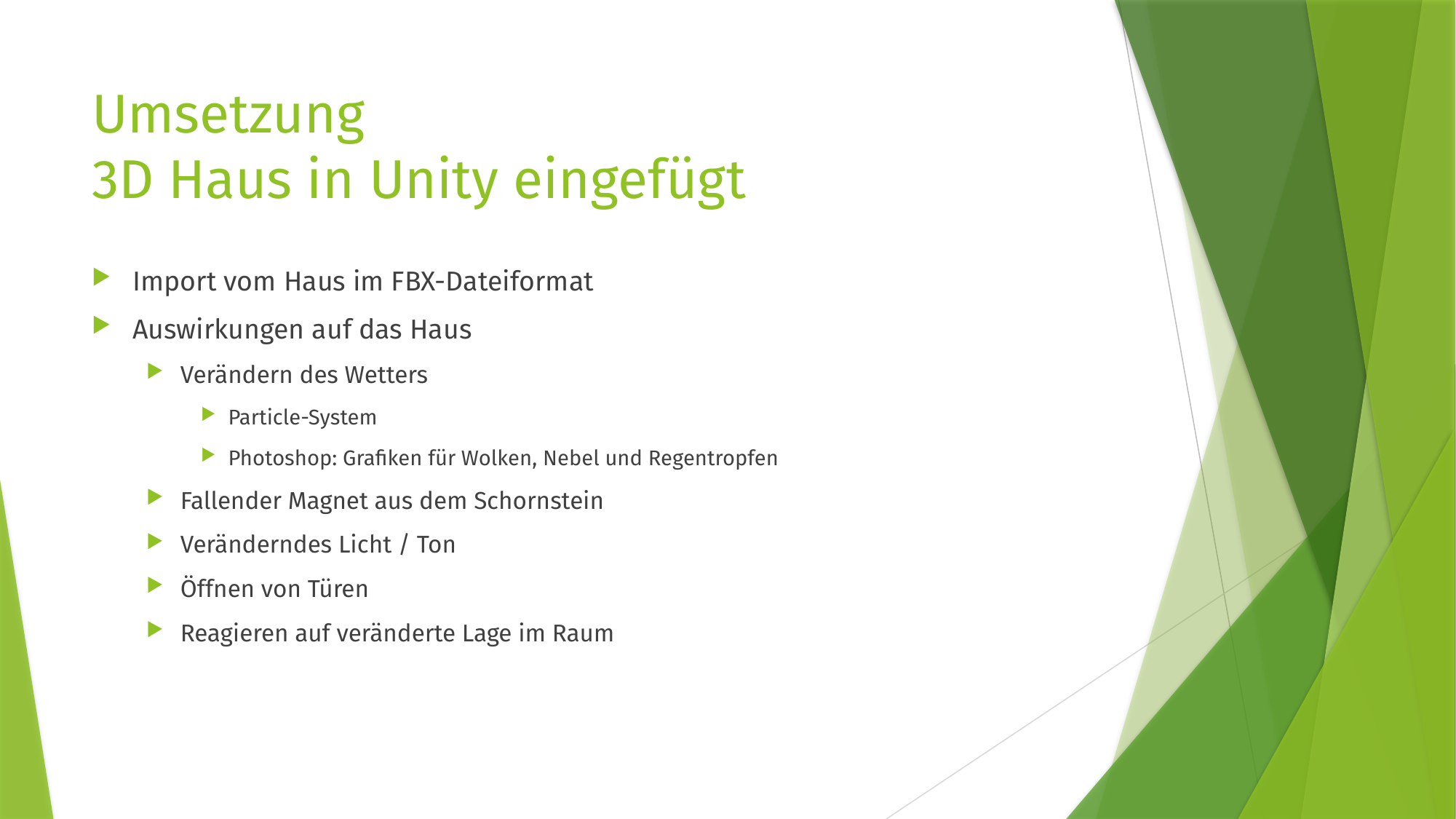

# Umsetzung 3D Haus in Unity eingefügt
Import vom Haus im FBX-Dateiformat
Auswirkungen auf das Haus
Verändern des Wetters
Particle-System
Photoshop: Grafiken für Wolken, Nebel und Regentropfen
Fallender Magnet aus dem Schornstein
Veränderndes Licht / Ton
Öffnen von Türen
Reagieren auf veränderte Lage im Raum